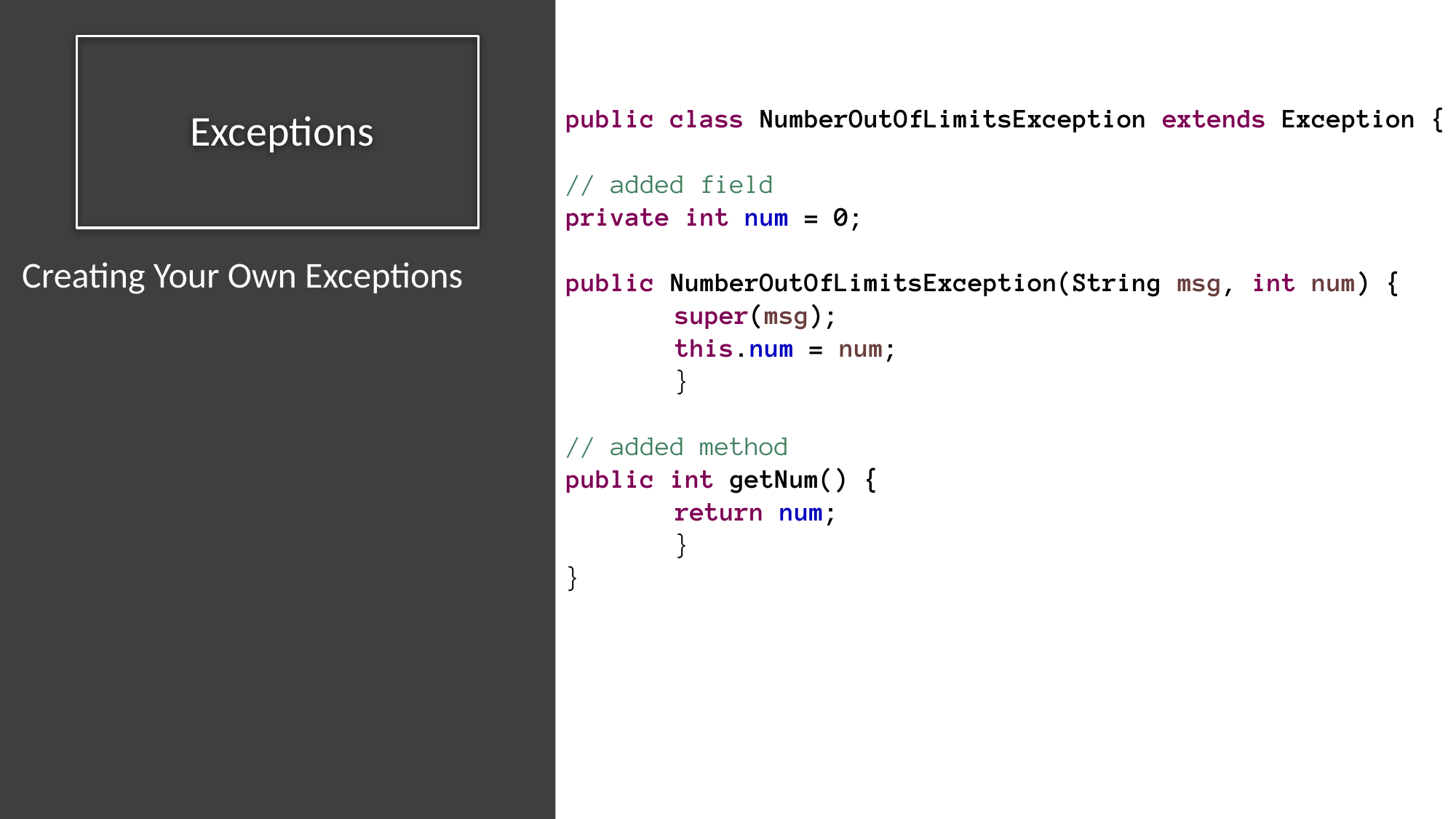

# Exceptions
public class NumberOutOfLimitsException extends Exception {

// added field
private int num = 0;

public NumberOutOfLimitsException(String msg, int num) {
	super(msg);
	this.num = num;
	}

// added method
public int getNum() {
	return num;
	}
}
Creating Your Own Exceptions